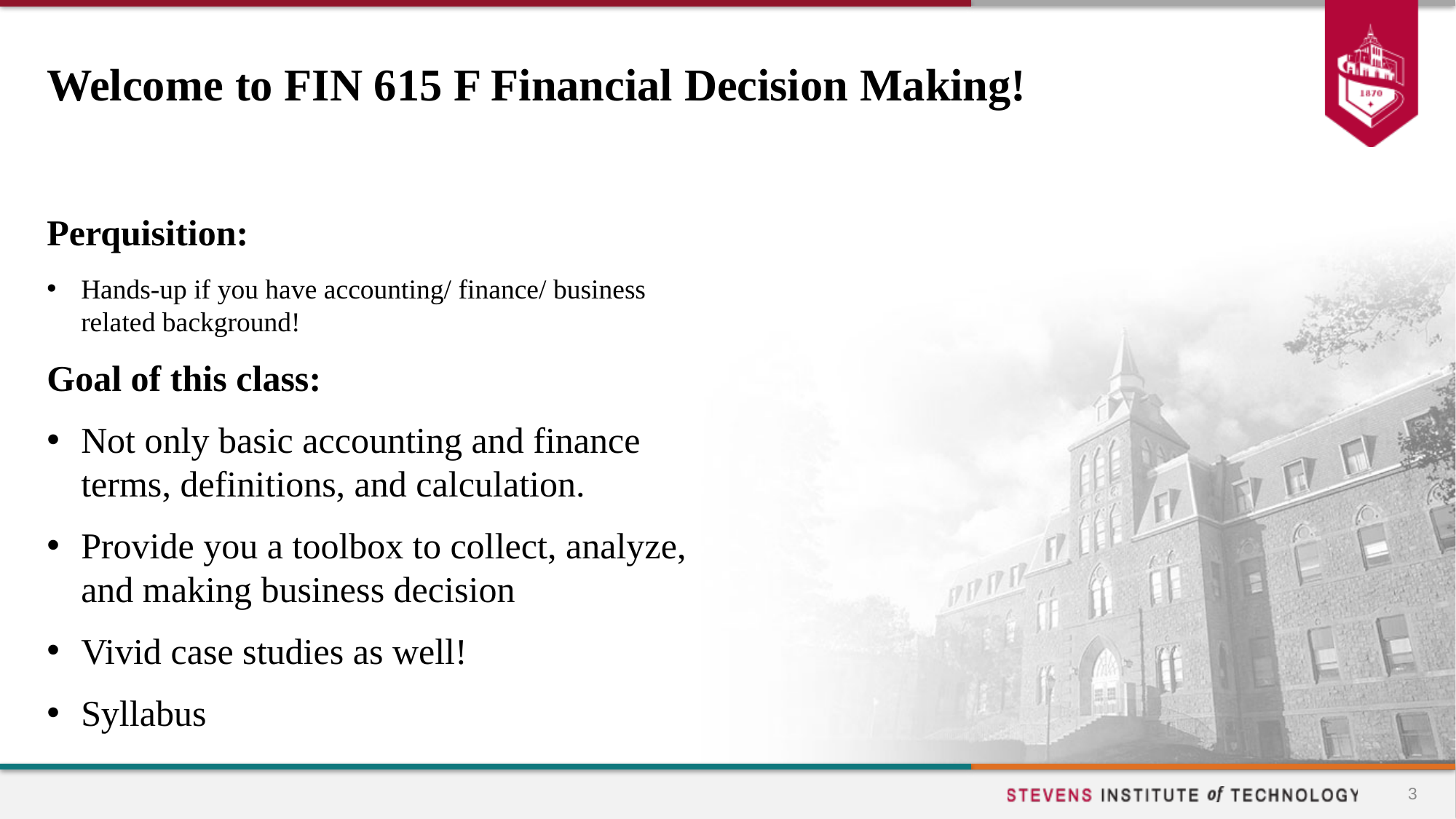

# Welcome to FIN 615 F Financial Decision Making!

Perquisition:
Hands-up if you have accounting/ finance/ business related background!
Goal of this class:
Not only basic accounting and finance terms, definitions, and calculation.
Provide you a toolbox to collect, analyze, and making business decision
Vivid case studies as well!
Syllabus
3